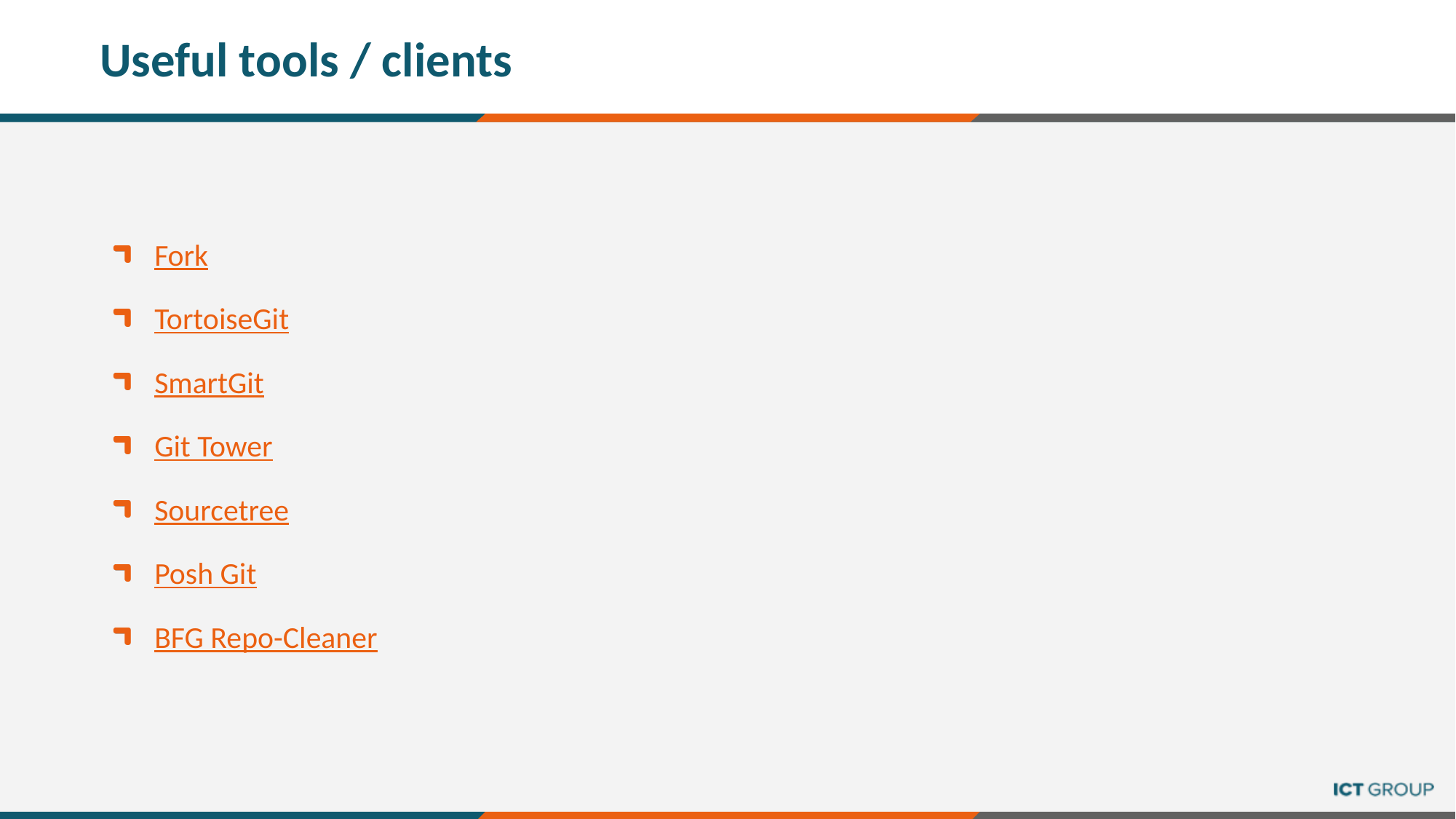

# Useful tools / clients
Fork
TortoiseGit
SmartGit
Git Tower
Sourcetree
Posh Git
BFG Repo-Cleaner